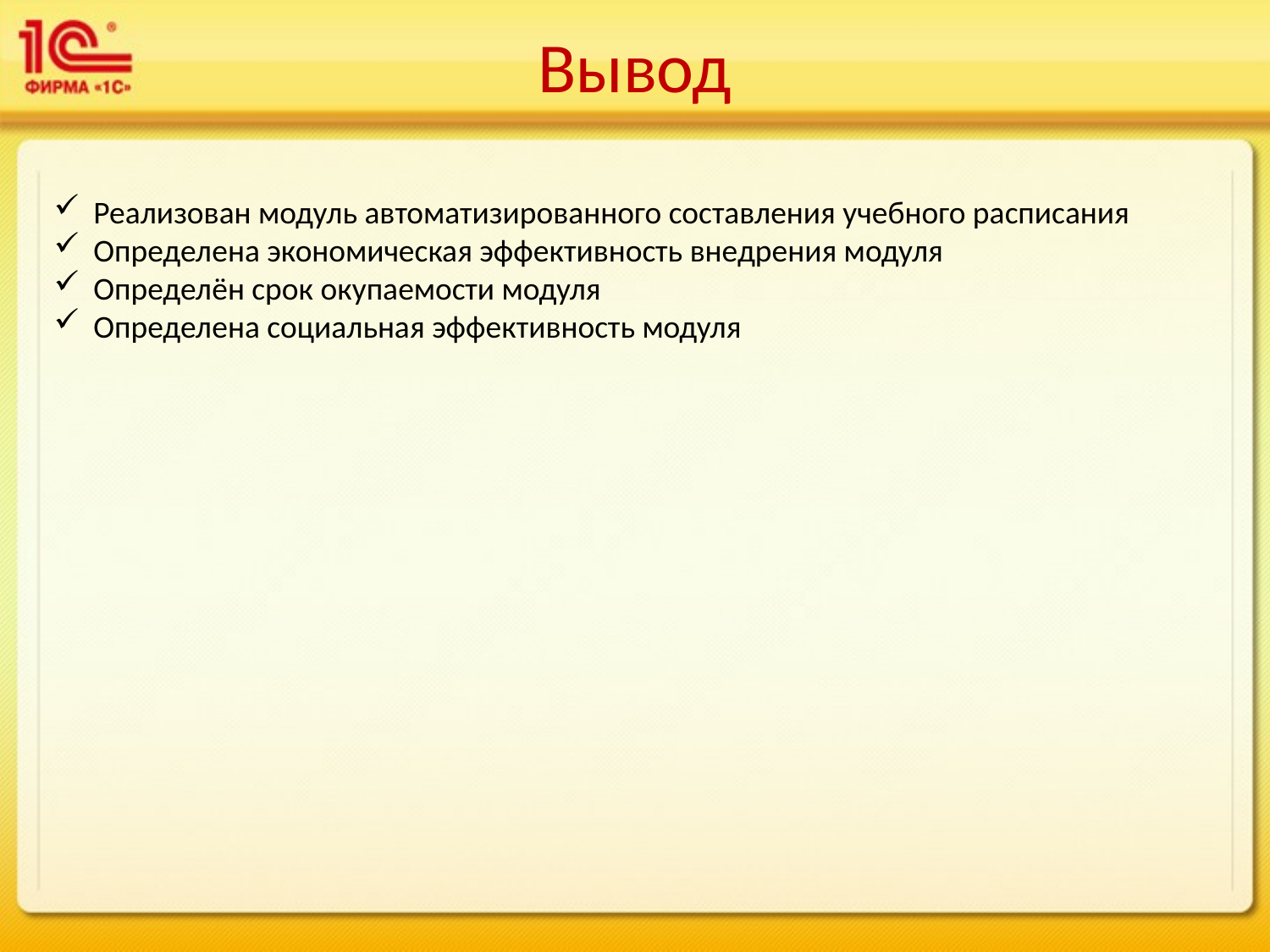

Вывод
Реализован модуль автоматизированного составления учебного расписания
Определена экономическая эффективность внедрения модуля
Определён срок окупаемости модуля
Определена социальная эффективность модуля